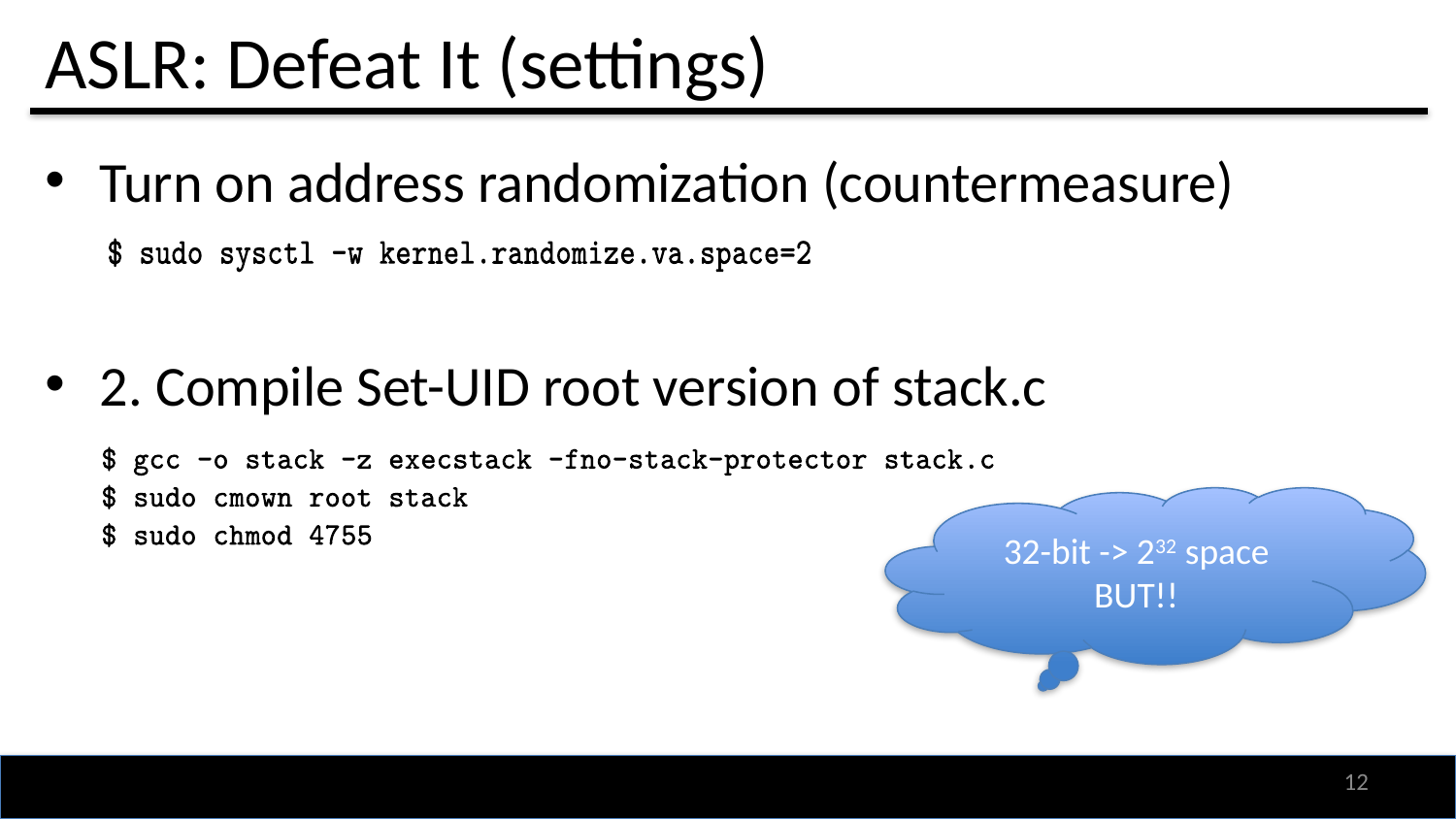

# ASLR: Defeat It (settings)
Turn on address randomization (countermeasure)

2. Compile Set-UID root version of stack.c

32-bit -> 232 space
BUT!!
12